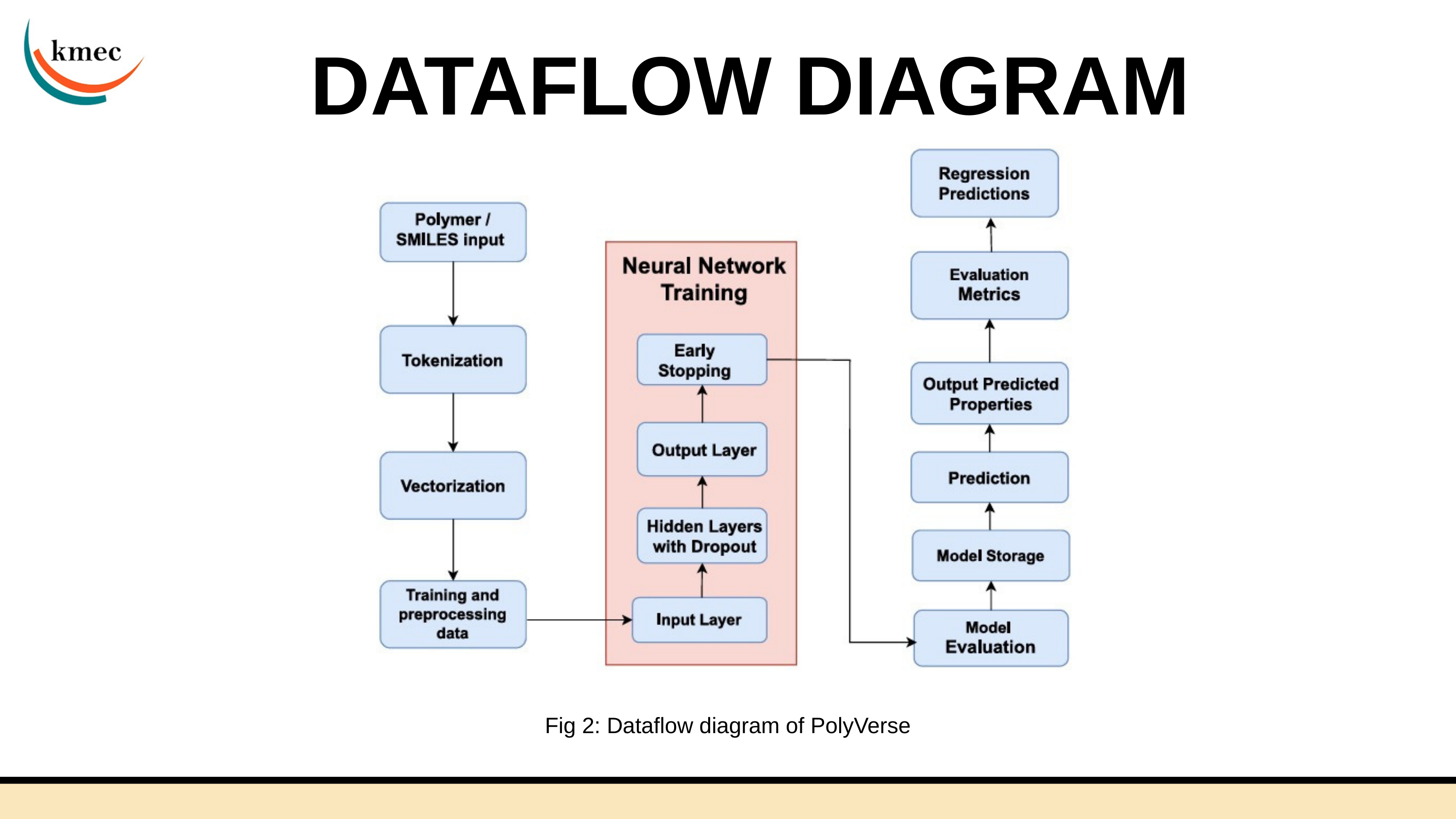

DATAFLOW DIAGRAM

Fig 2: Dataflow diagram of PolyVerse